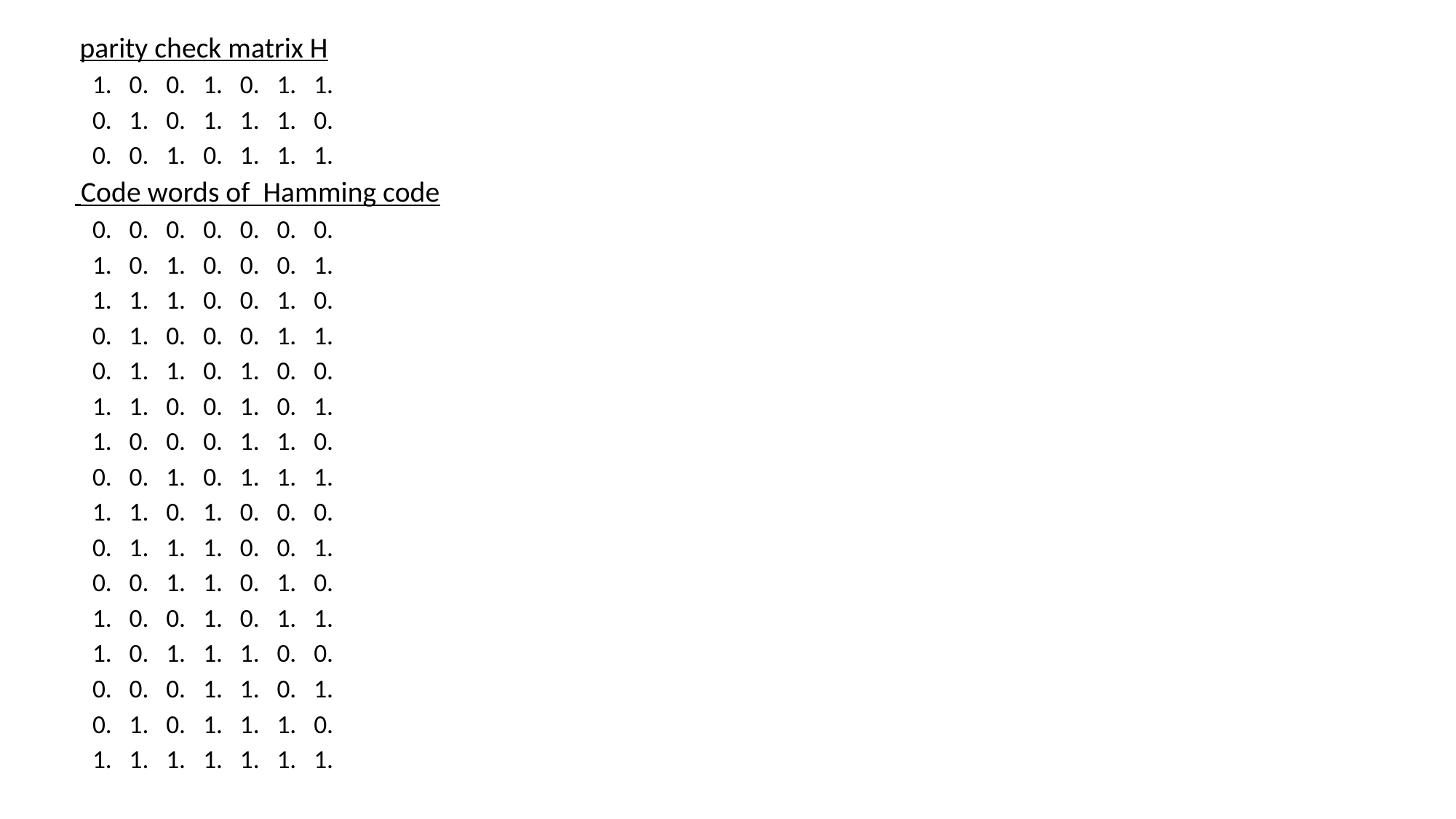

parity check matrix H
   1.   0.   0.   1.   0.   1.   1.
   0.   1.   0.   1.   1.   1.   0.
   0.   0.   1.   0.   1.   1.   1.
 Code words of  Hamming code
   0.   0.   0.   0.   0.   0.   0.
   1.   0.   1.   0.   0.   0.   1.
   1.   1.   1.   0.   0.   1.   0.
   0.   1.   0.   0.   0.   1.   1.
   0.   1.   1.   0.   1.   0.   0.
   1.   1.   0.   0.   1.   0.   1.
   1.   0.   0.   0.   1.   1.   0.
   0.   0.   1.   0.   1.   1.   1.
   1.   1.   0.   1.   0.   0.   0.
   0.   1.   1.   1.   0.   0.   1.
   0.   0.   1.   1.   0.   1.   0.
   1.   0.   0.   1.   0.   1.   1.
   1.   0.   1.   1.   1.   0.   0.
   0.   0.   0.   1.   1.   0.   1.
   0.   1.   0.   1.   1.   1.   0.
   1.   1.   1.   1.   1.   1.   1.